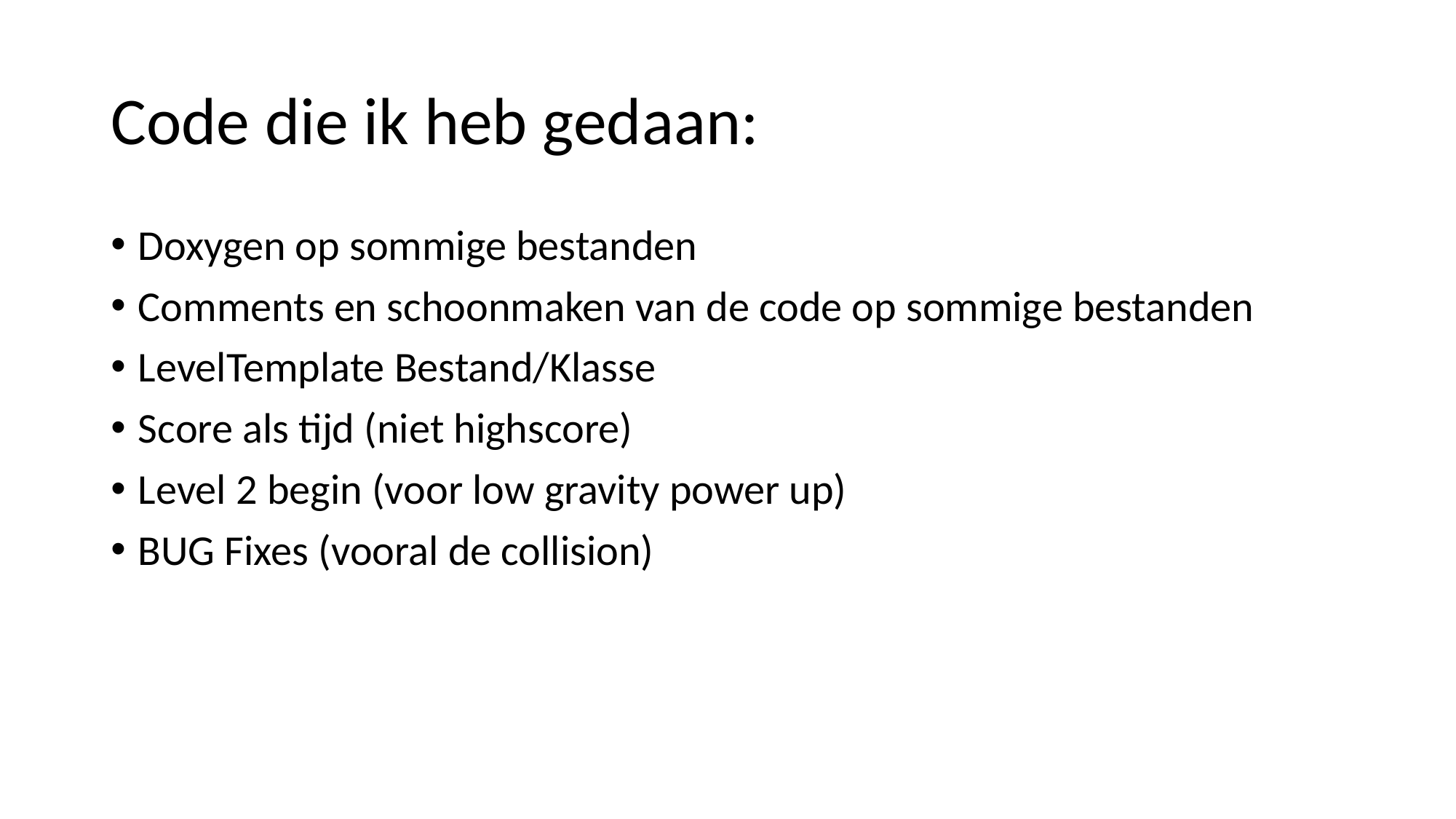

# Code die ik heb gedaan:
Doxygen op sommige bestanden
Comments en schoonmaken van de code op sommige bestanden
LevelTemplate Bestand/Klasse
Score als tijd (niet highscore)
Level 2 begin (voor low gravity power up)
BUG Fixes (vooral de collision)